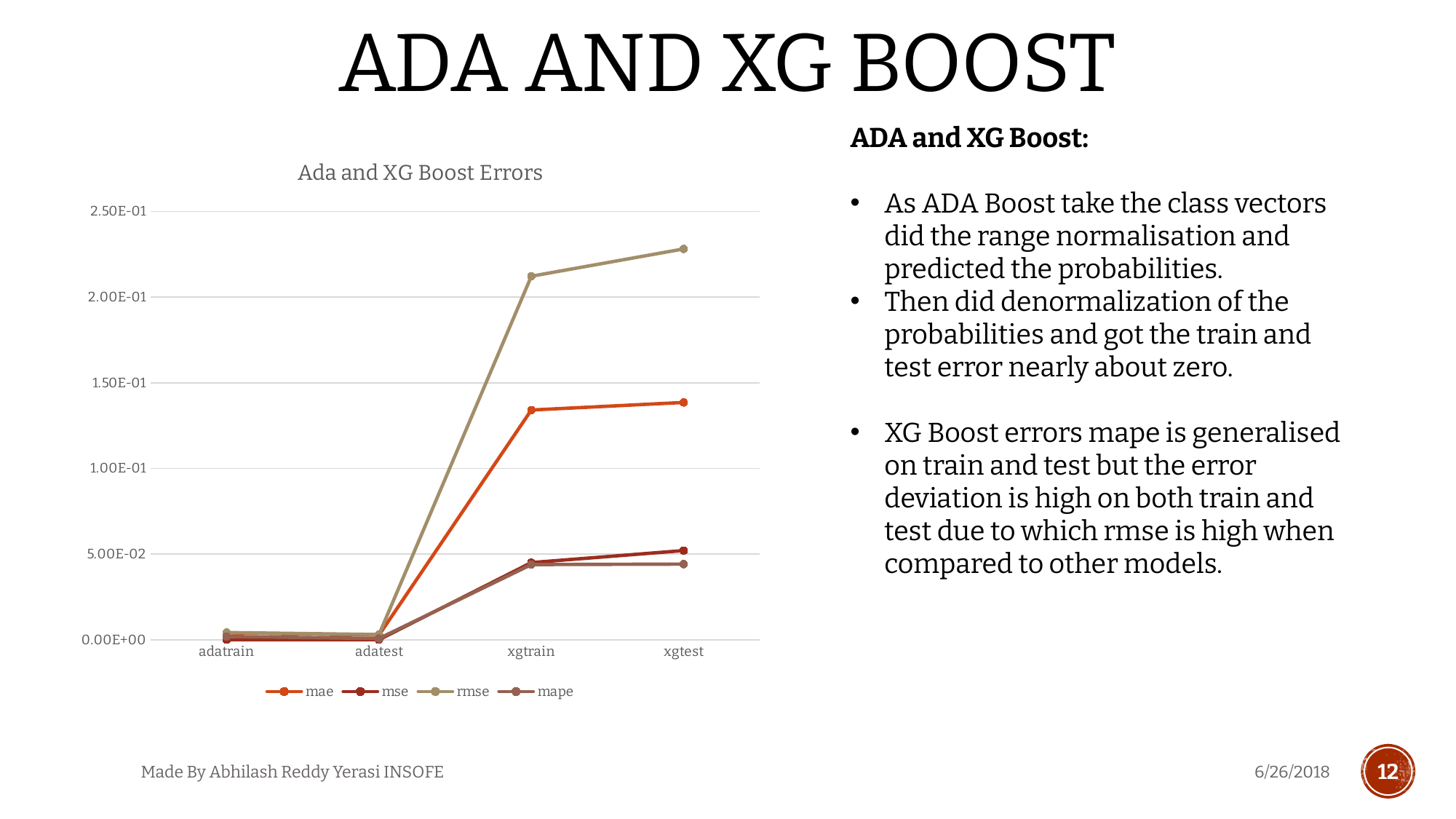

ADA AND XG BOOST
ADA and XG Boost:

As ADA Boost take the class vectors did the range normalisation and predicted the probabilities.
Then did denormalization of the probabilities and got the train and test error nearly about zero.

XG Boost errors mape is generalised on train and test but the error deviation is high on both train and test due to which rmse is high when compared to other models.

### Chart: Ada and XG Boost Errors

| Category | mae | mse | rmse | mape |
|---|---|---|---|---|
| adatrain | 0.004017763 | 1.769126e-05 | 0.004206098 | 0.001913665 |
| adatest | 0.002707819 | 9.274953e-06 | 0.003045481 | 0.0007149095 |
| xgtrain | 0.13410617 | 0.04503098 | 0.21220505 | 0.04387444 |
| xgtest | 0.13852114 | 0.05204665 | 0.22813736 | 0.04415743 |
Made By Abhilash Reddy Yerasi INSOFE
6/26/2018
12